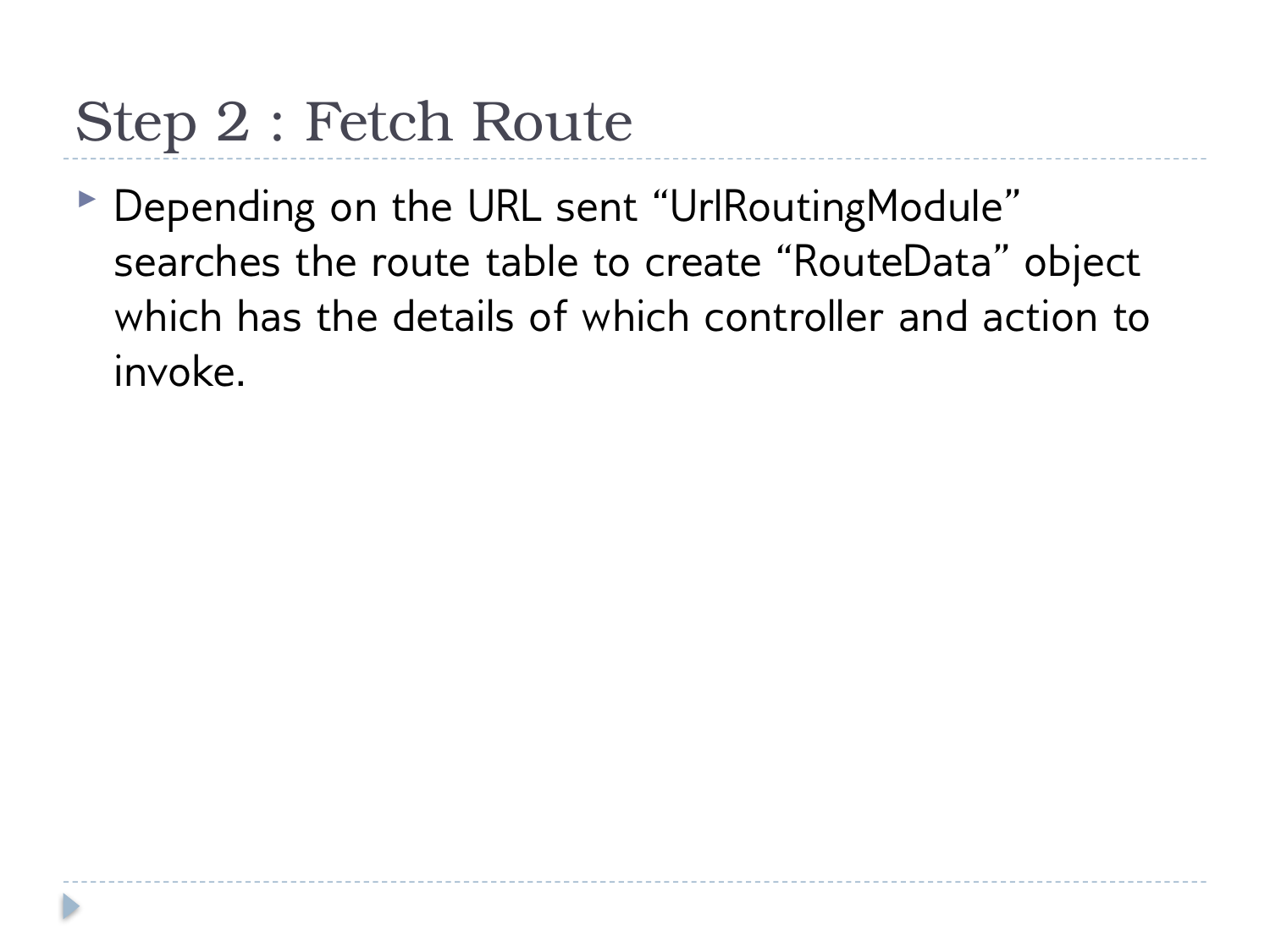

# Step 2 : Fetch Route
Depending on the URL sent “UrlRoutingModule” searches the route table to create “RouteData” object which has the details of which controller and action to invoke.